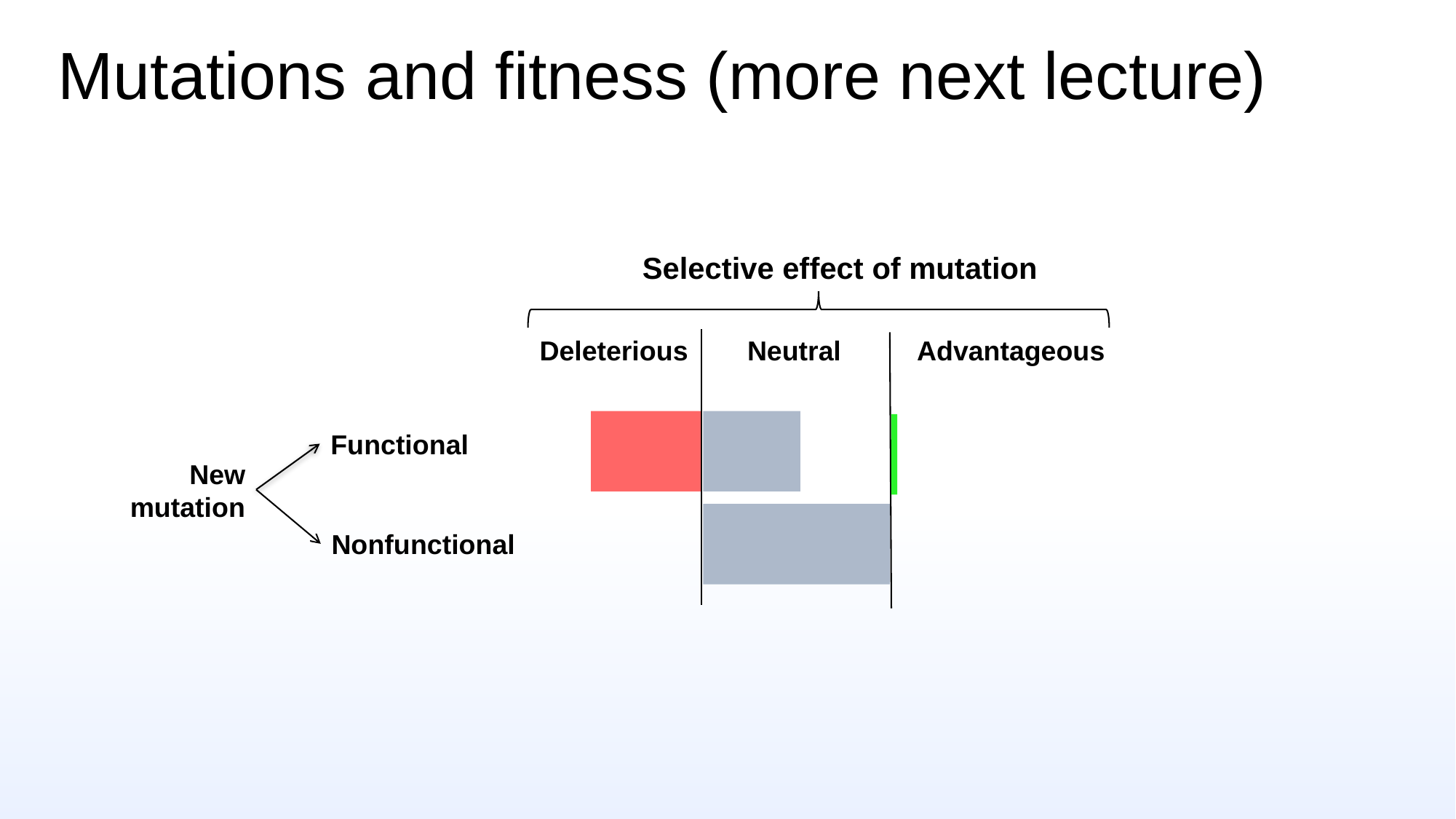

# Mutations and fitness (more next lecture)
Selective effect of mutation
Deleterious
Neutral
Advantageous

Functional
New mutation

Nonfunctional